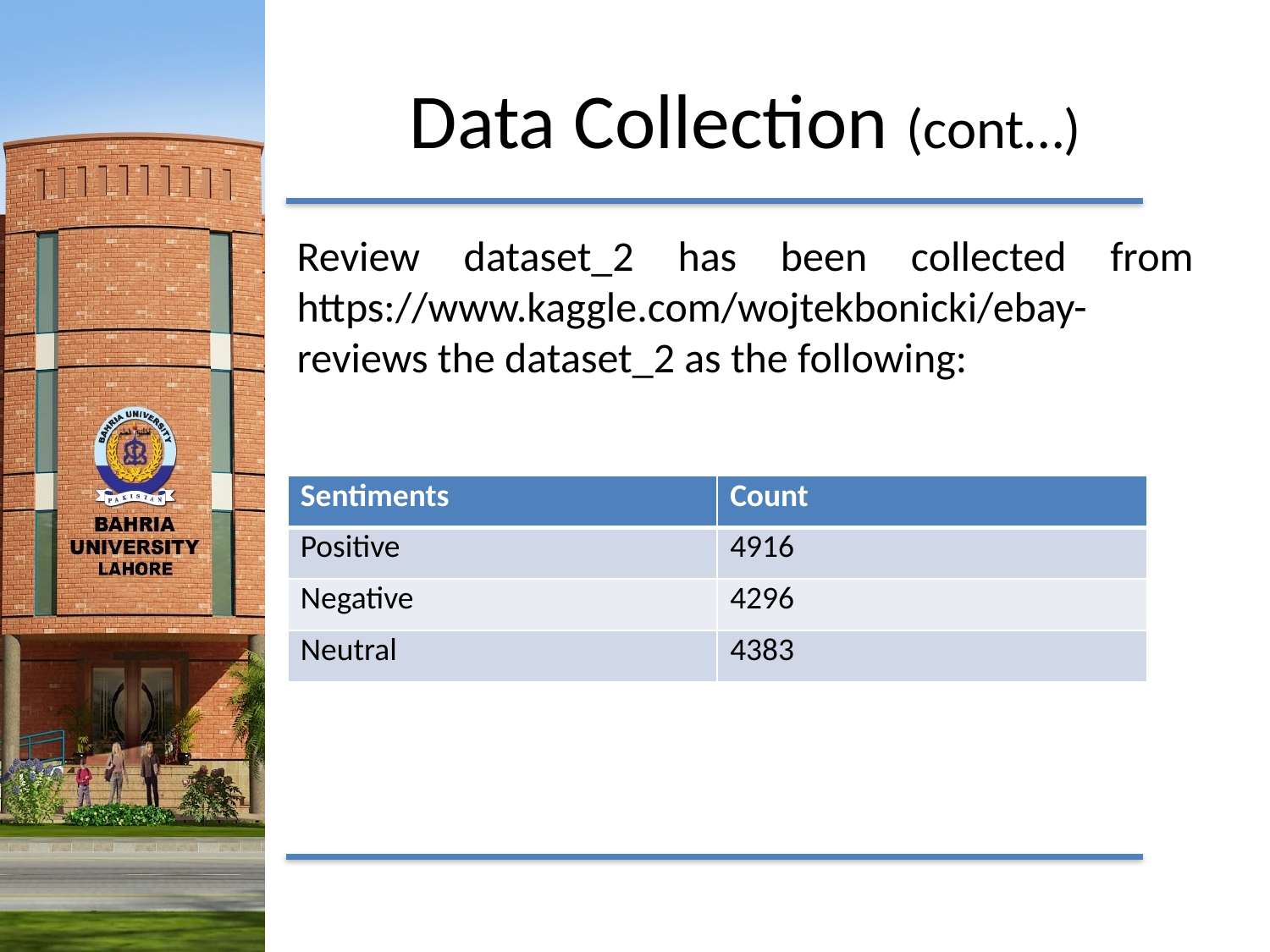

# Data Collection (cont…)
Review dataset_2 has been collected from https://www.kaggle.com/wojtekbonicki/ebay-reviews the dataset_2 as the following:

| Sentiments | Count |
| --- | --- |
| Positive | 4916 |
| Negative | 4296 |
| Neutral | 4383 |